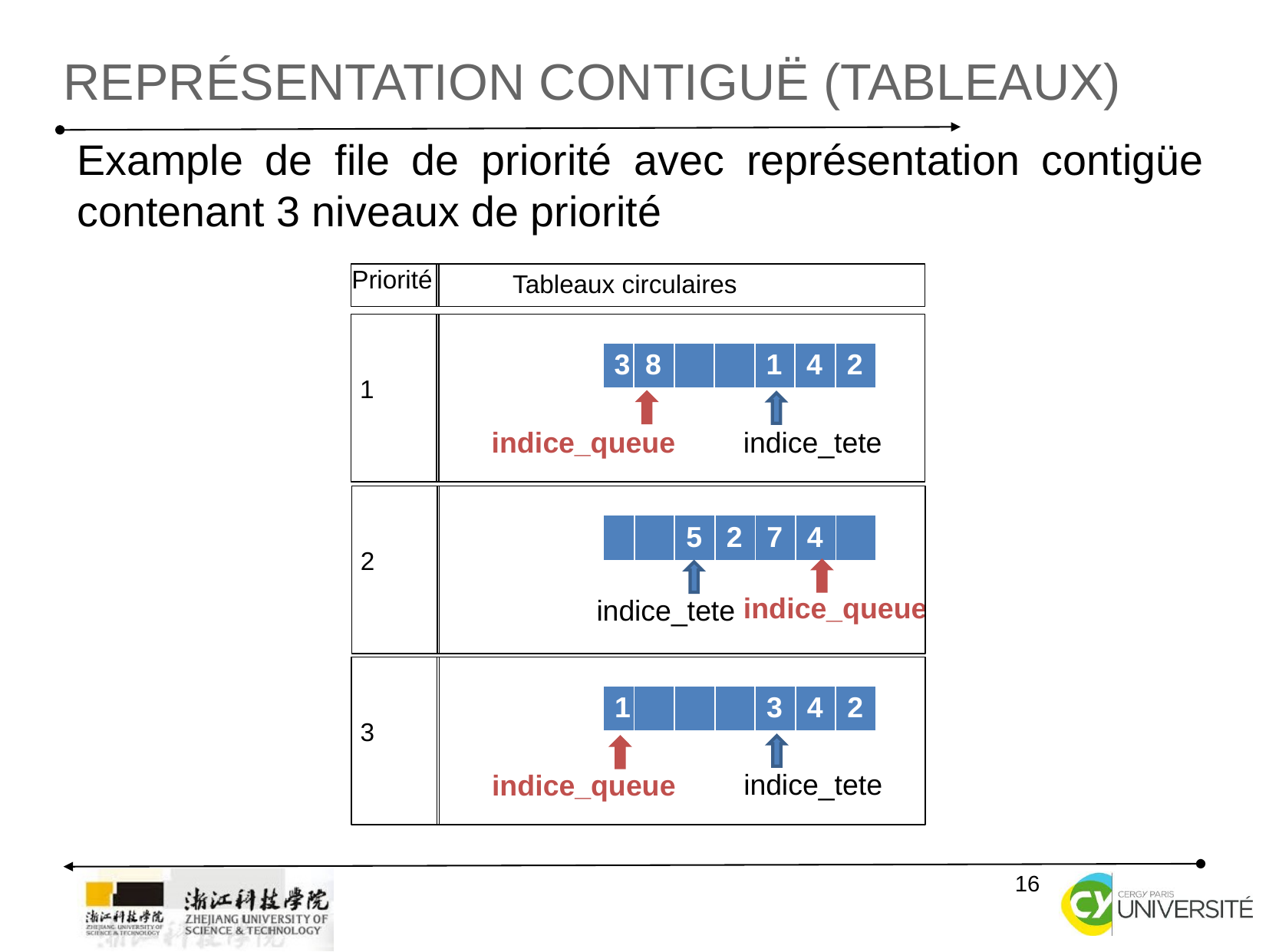

Représentation contiguë (Tableaux)
Example de file de priorité avec représentation contigüe contenant 3 niveaux de priorité
Priorité
Tableaux circulaires

| 3 | 8 |  |  | 1 | 4 | 2 |
| --- | --- | --- | --- | --- | --- | --- |
1

indice_tete
indice_queue

|  |  | 5 | 2 | 7 | 4 |  |
| --- | --- | --- | --- | --- | --- | --- |
2

indice_queue
indice_tete

| 1 |  |  |  | 3 | 4 | 2 |
| --- | --- | --- | --- | --- | --- | --- |
3

indice_tete
indice_queue